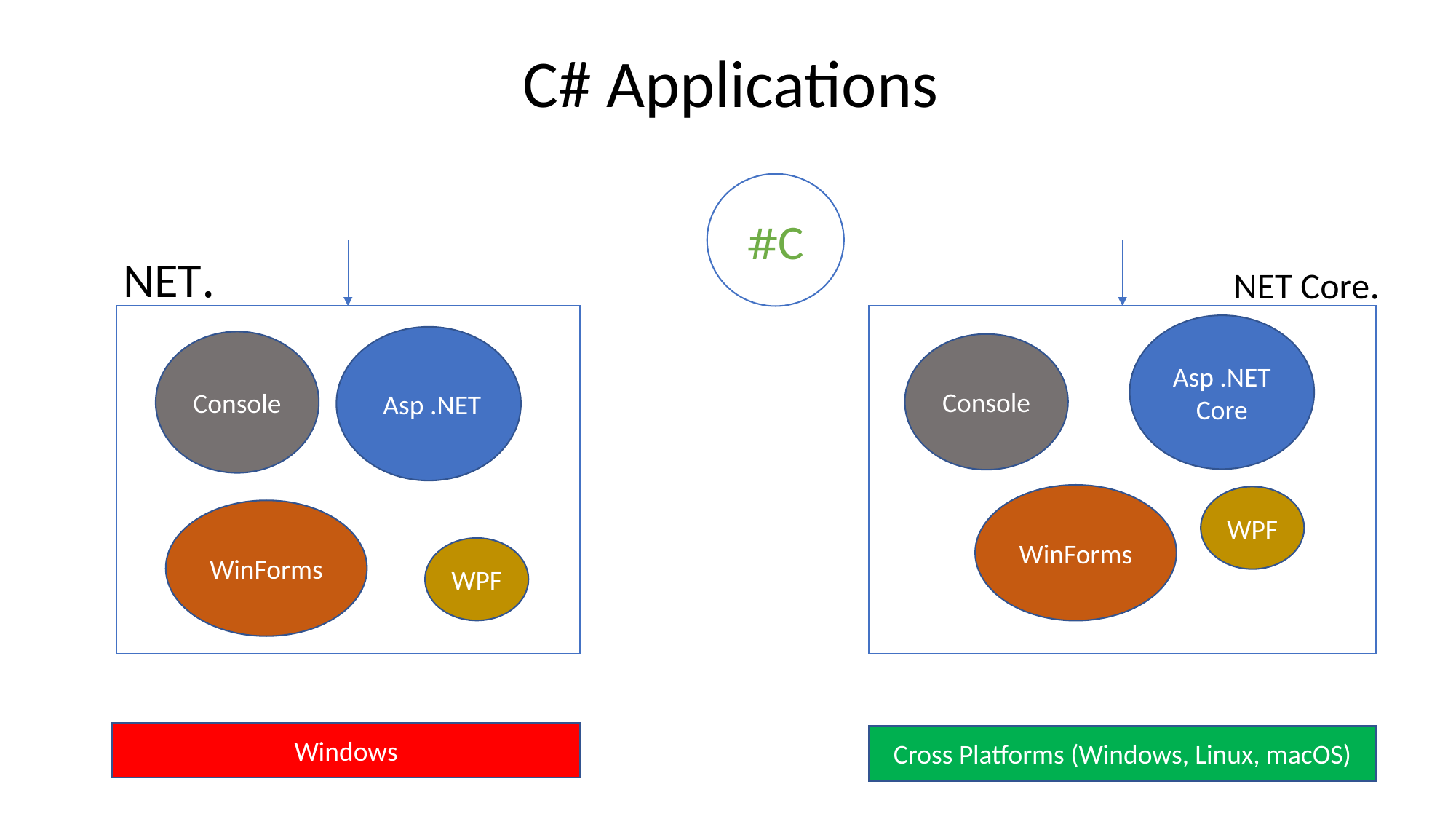

# C# Applications
C#
.NET
.NET Core

Asp .NET Core
Asp .NET
Console
Console
WinForms
WPF
WinForms
WPF
Windows
Cross Platforms (Windows, Linux, macOS)